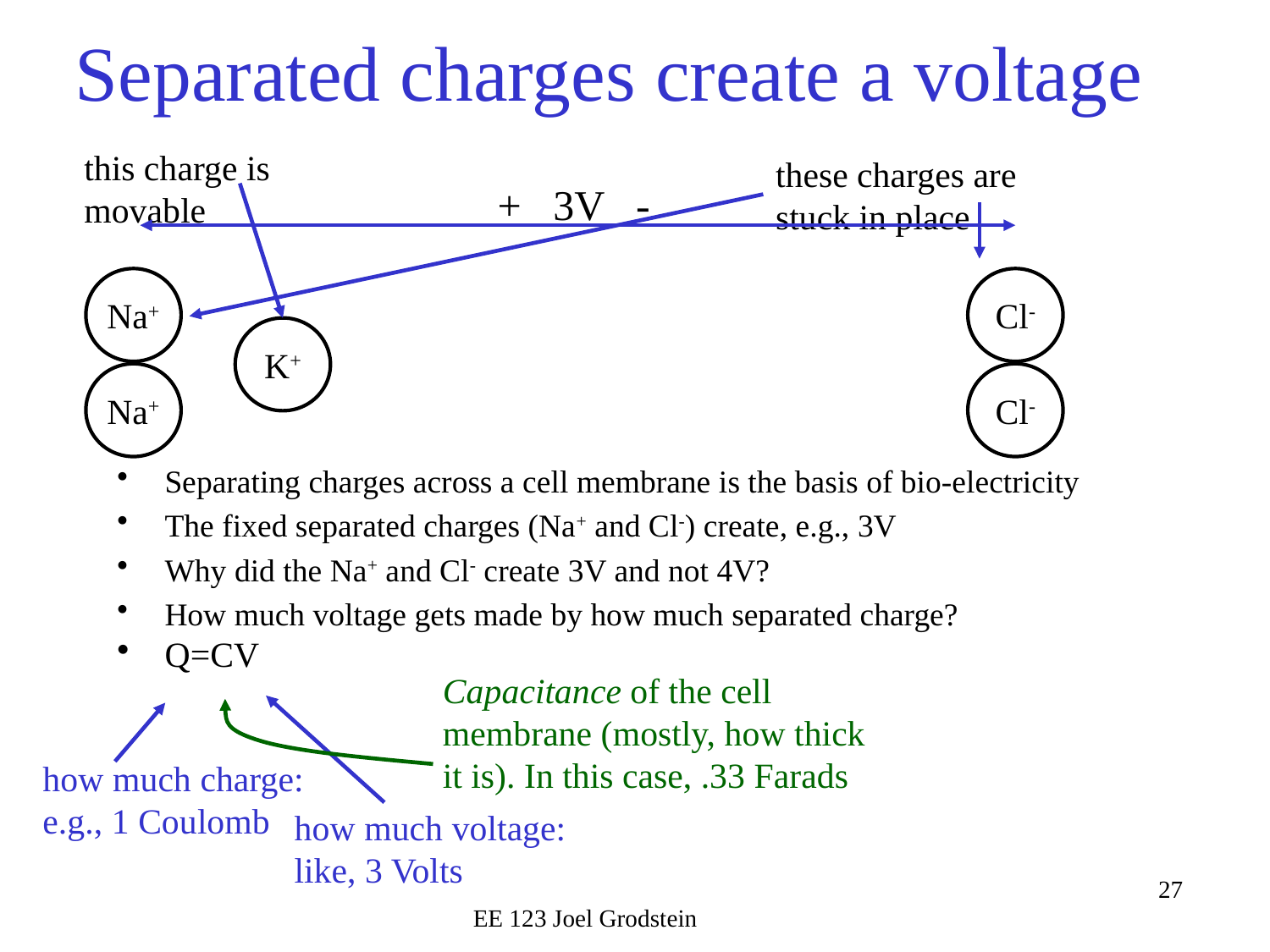

# Separated charges create a voltage
this charge is movable
these charges are stuck in place
+   3V   -
Na+
Cl-
K+
Na+
Cl-
Separating charges across a cell membrane is the basis of bio-electricity
The fixed separated charges (Na+ and Cl-) create, e.g., 3V
Why did the Na+ and Cl- create 3V and not 4V?
How much voltage gets made by how much separated charge?
Q=CV
Capacitance of the cell membrane (mostly, how thick it is). In this case, .33 Farads

how much voltage: like, 3 Volts
how much charge: e.g., 1 Coulomb
EE 123 Joel Grodstein